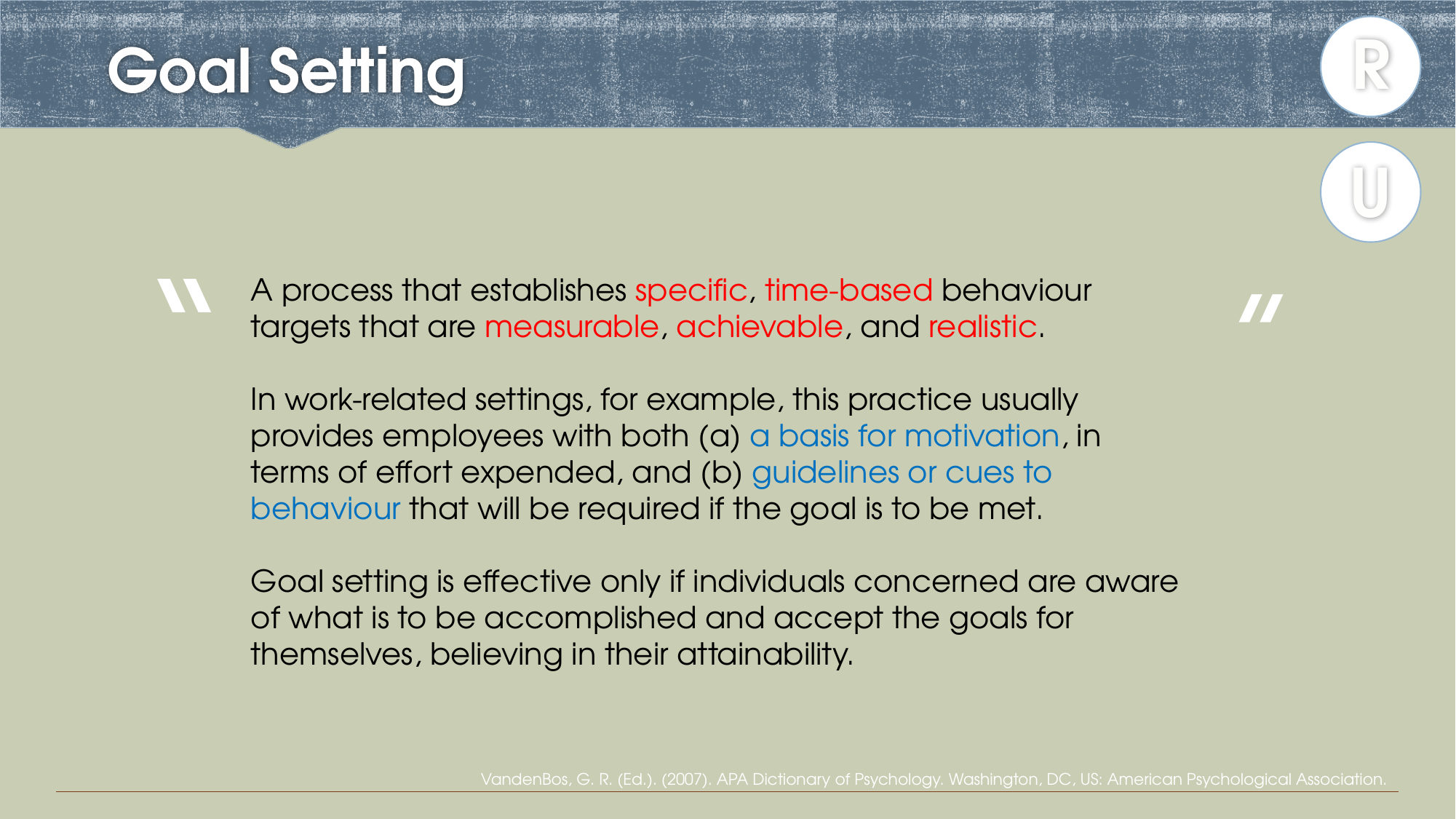

R
# Goal Setting

U
“
”

A process that establishes specific, time-based behaviour targets that are measurable, achievable, and realistic.

In work-related settings, for example, this practice usually provides employees with both (a) a basis for motivation, in terms of effort expended, and (b) guidelines or cues to behaviour that will be required if the goal is to be met.

Goal setting is effective only if individuals concerned are aware of what is to be accomplished and accept the goals for themselves, believing in their attainability.
VandenBos, G. R. (Ed.). (2007). APA Dictionary of Psychology. Washington, DC, US: American Psychological Association.